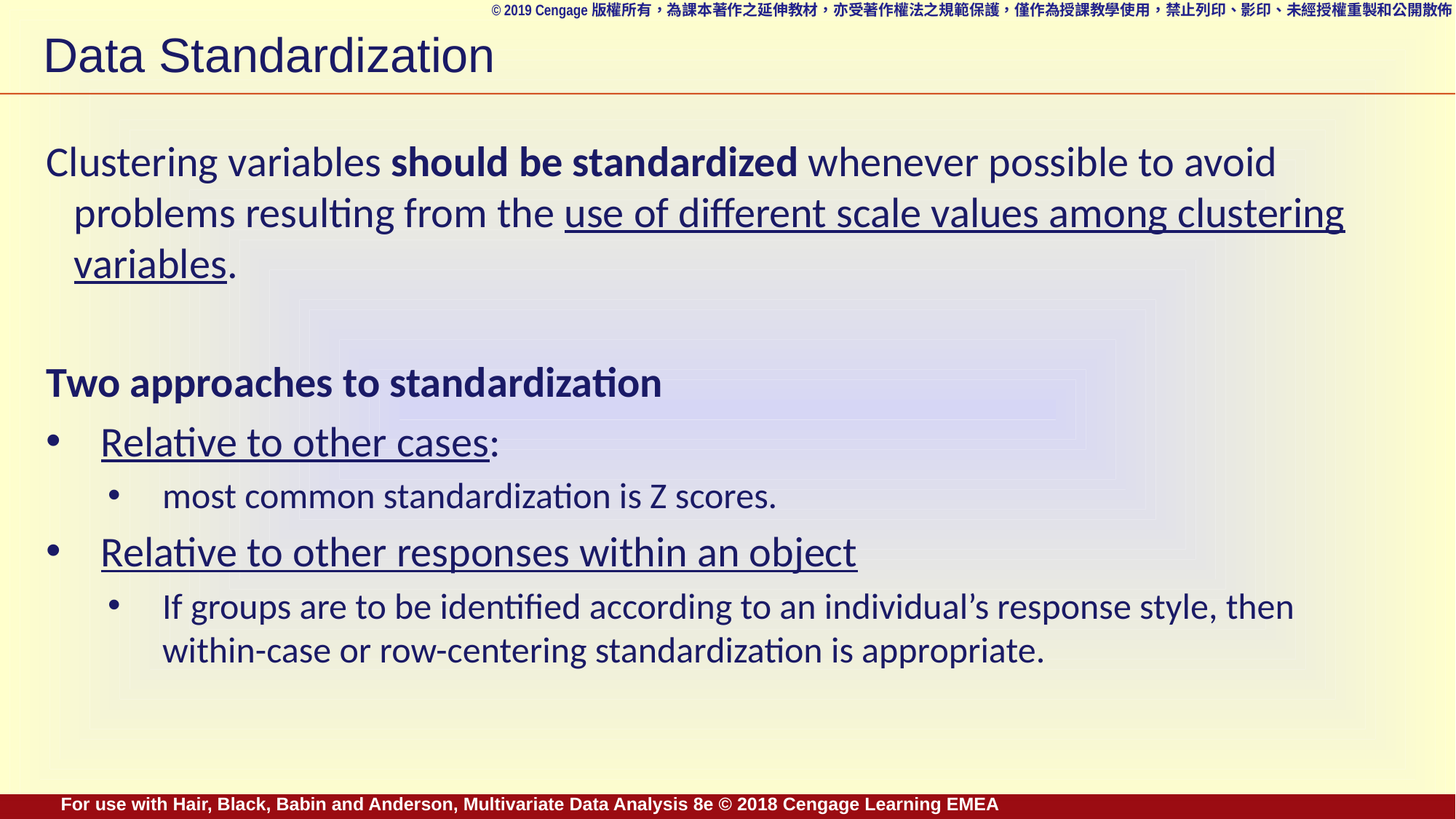

# Data Standardization
Clustering variables should be standardized whenever possible to avoid problems resulting from the use of different scale values among clustering variables.

Two approaches to standardization
Relative to other cases:
most common standardization is Z scores.
Relative to other responses within an object
If groups are to be identified according to an individual’s response style, then within-case or row-centering standardization is appropriate.

For use with Hair, Black, Babin and Anderson, Multivariate Data Analysis 8e © 2018 Cengage Learning EMEA